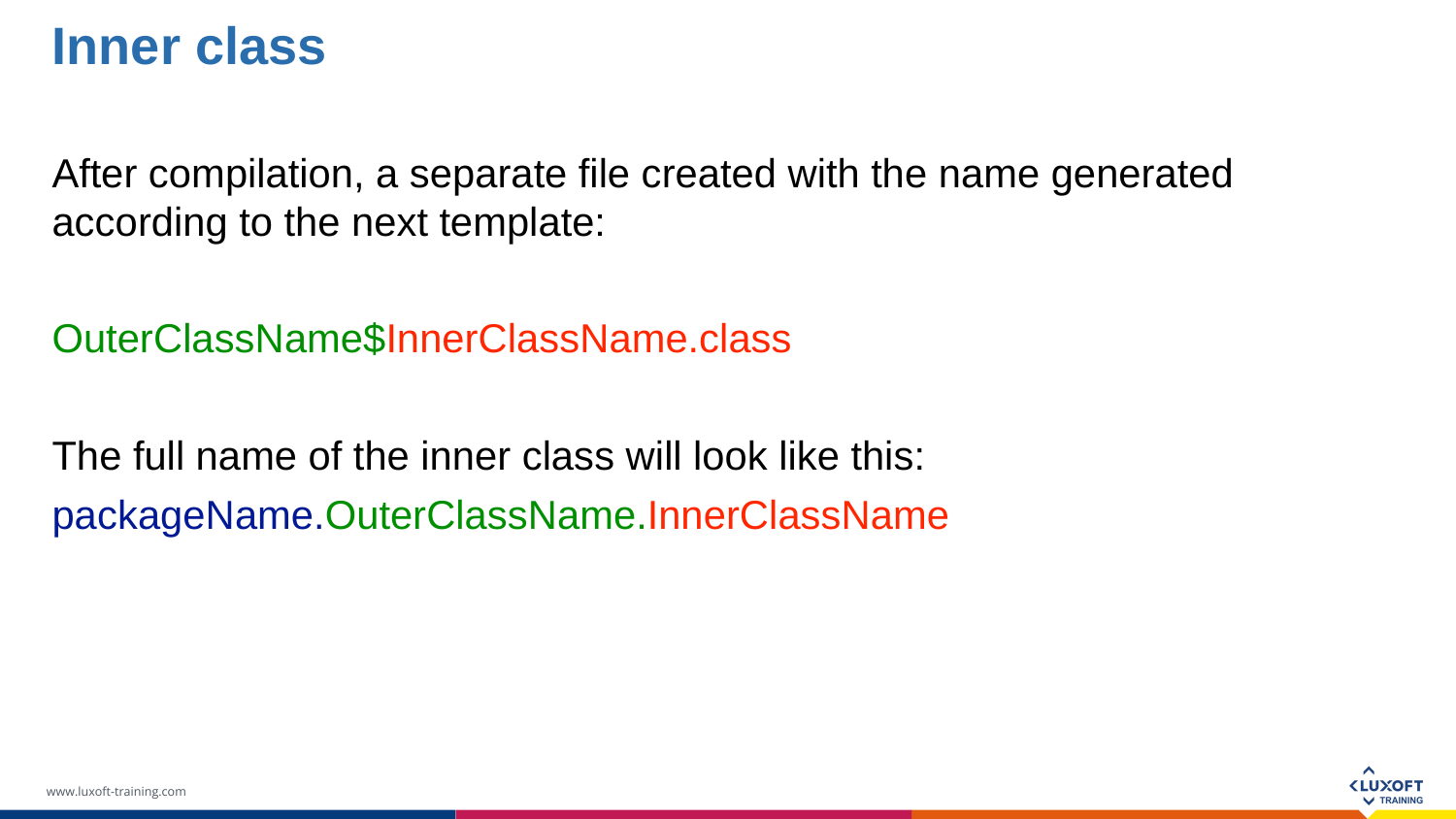

Inner class
After compilation, a separate file created with the name generated according to the next template:

OuterClassName$InnerClassName.class

The full name of the inner class will look like this:
packageName.OuterClassName.InnerClassName